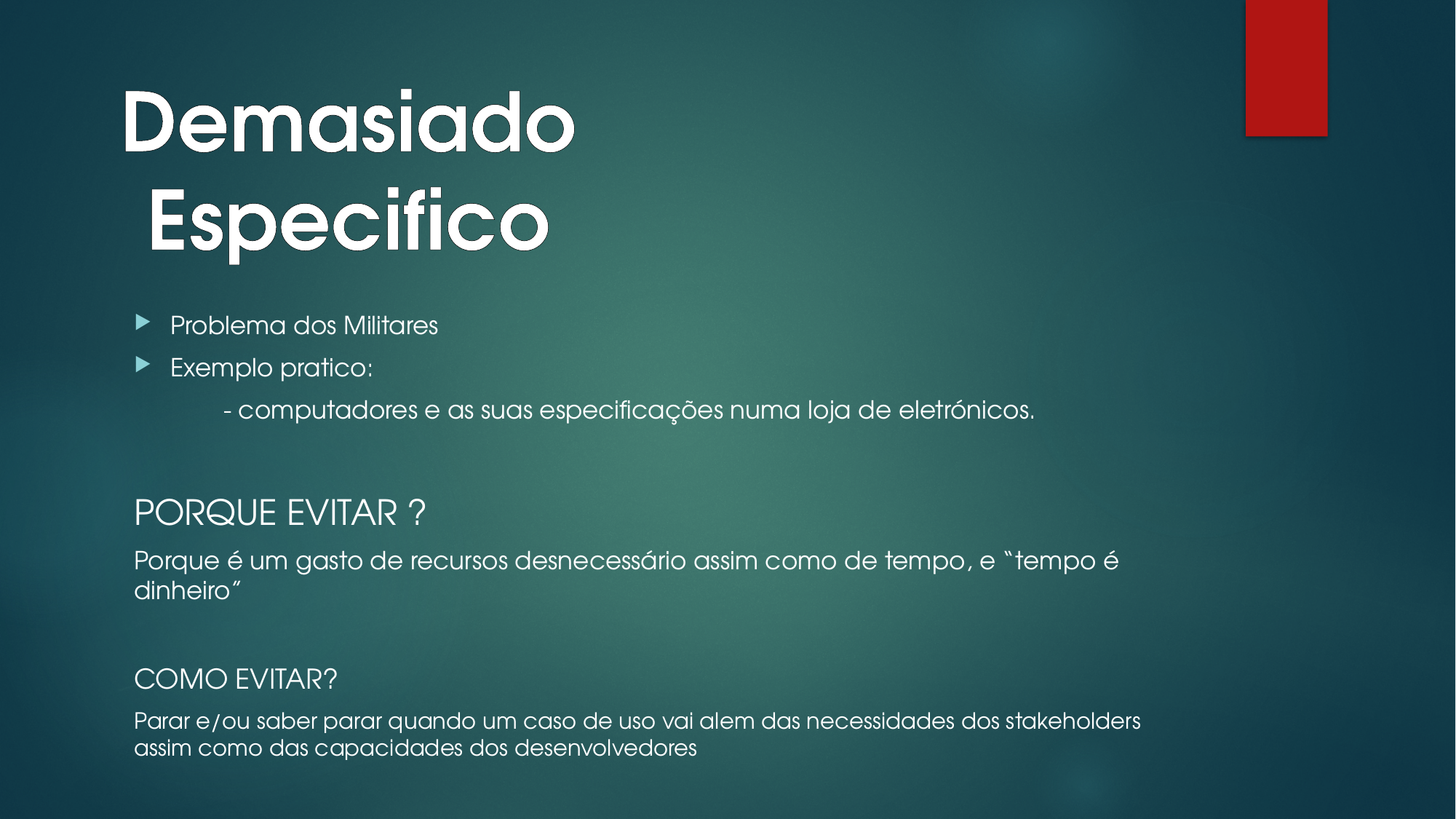

Demasiado
Especifico
Problema dos Militares
Exemplo pratico:
	- computadores e as suas especificações numa loja de eletrónicos.

PORQUE EVITAR ?
Porque é um gasto de recursos desnecessário assim como de tempo, e “tempo é dinheiro”

COMO EVITAR?
Parar e/ou saber parar quando um caso de uso vai alem das necessidades dos stakeholders assim como das capacidades dos desenvolvedores